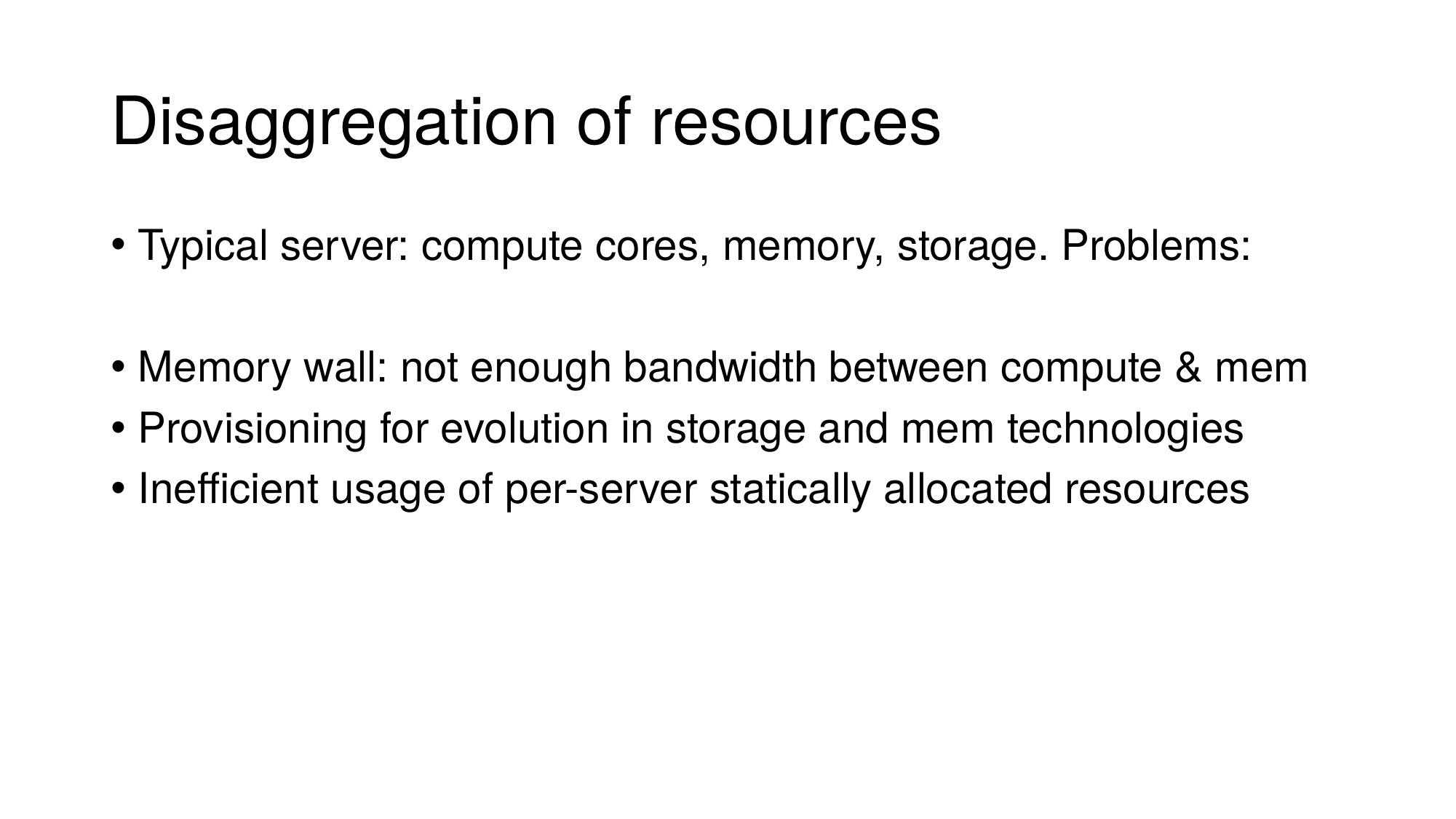

# Disaggregation of resources
Typical server: compute cores, memory, storage. Problems:

Memory wall: not enough bandwidth between compute & mem
Provisioning for evolution in storage and mem technologies
Inefficient usage of per-server statically allocated resources